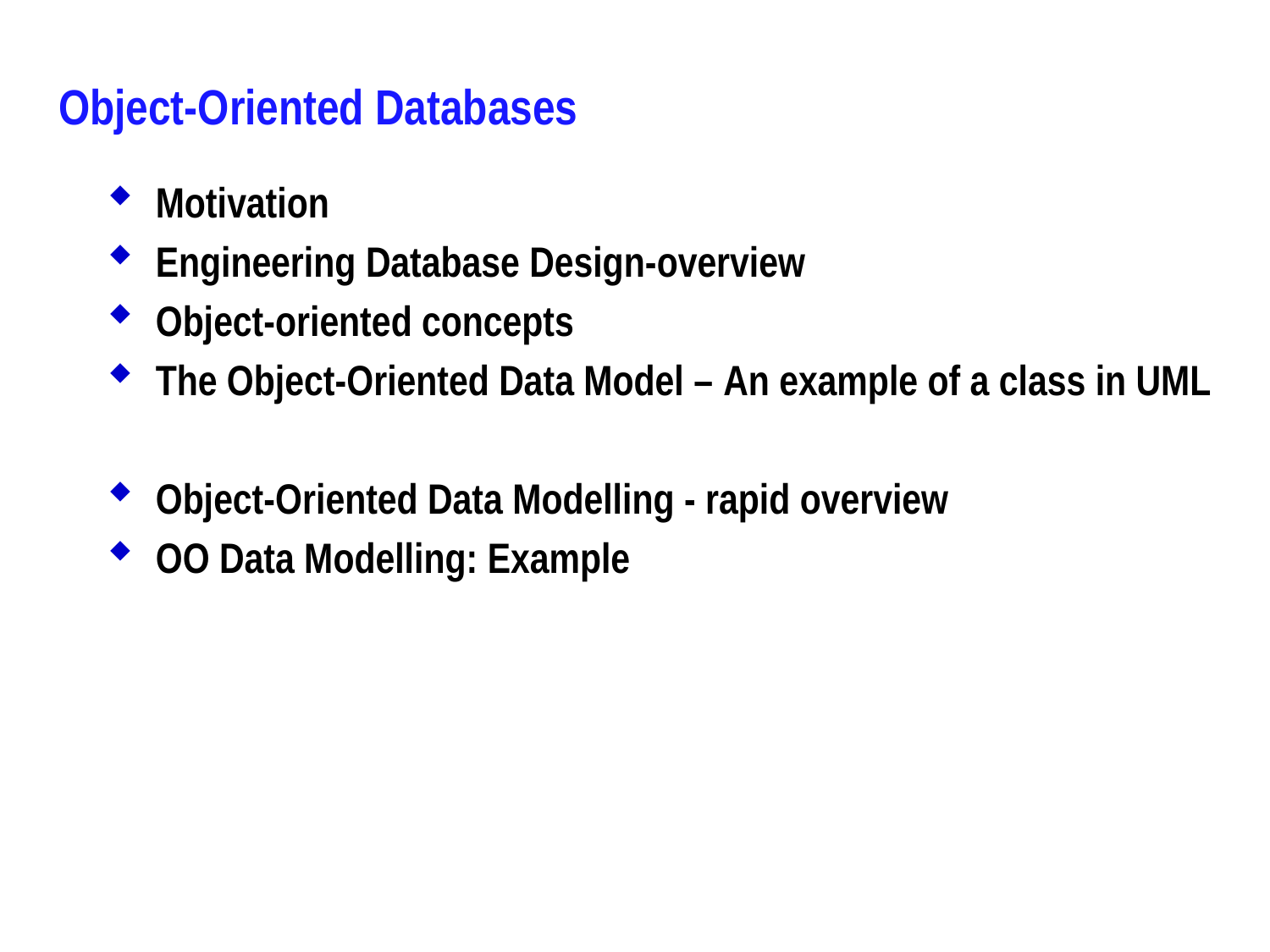

# Object-Oriented Databases
Motivation
Engineering Database Design-overview
Object-oriented concepts
The Object-Oriented Data Model – An example of a class in UML

Object-Oriented Data Modelling - rapid overview
OO Data Modelling: Example

11